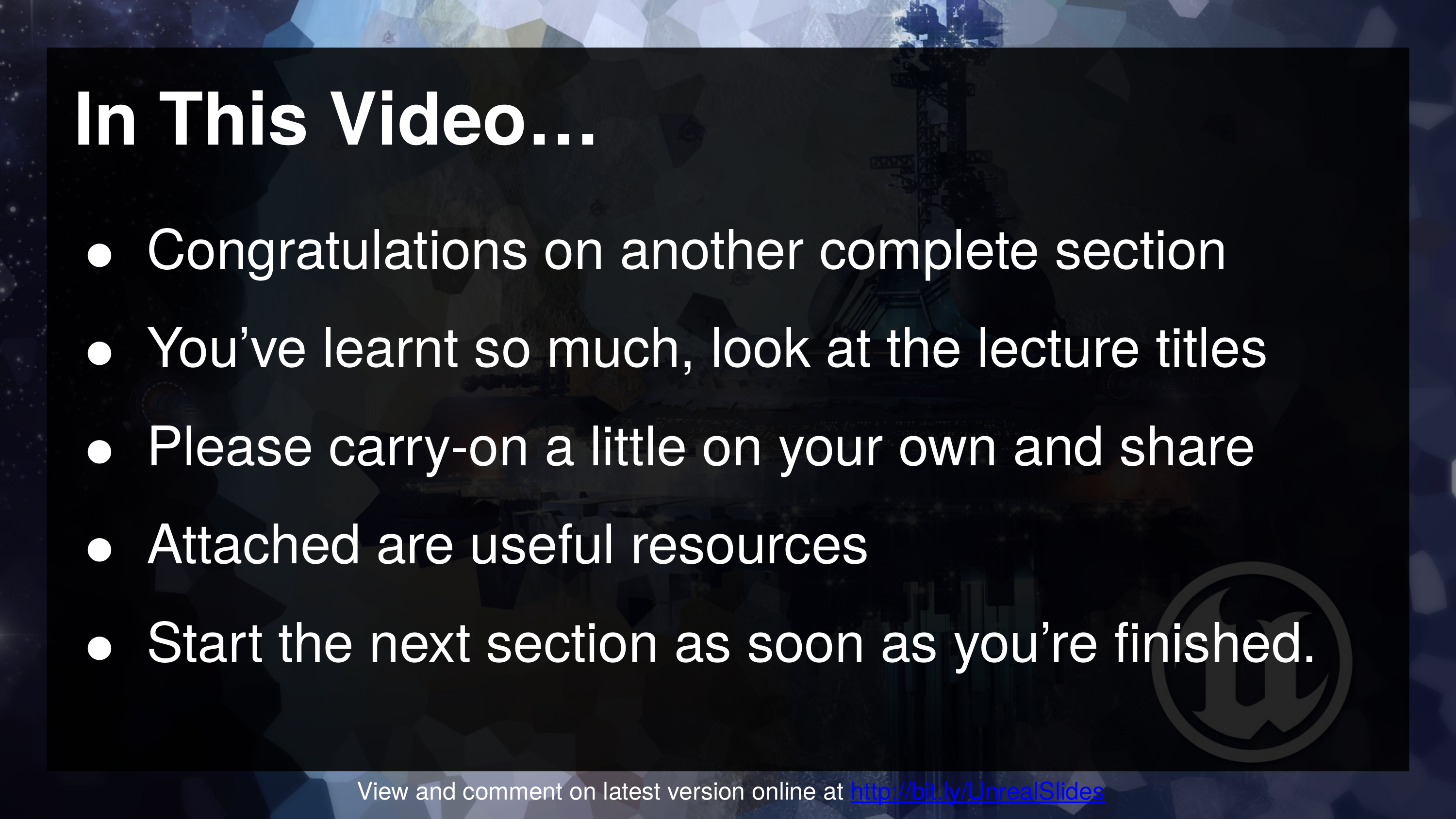

# In This Video…
Congratulations on another complete section
You’ve learnt so much, look at the lecture titles
Please carry-on a little on your own and share
Attached are useful resources
Start the next section as soon as you’re finished.